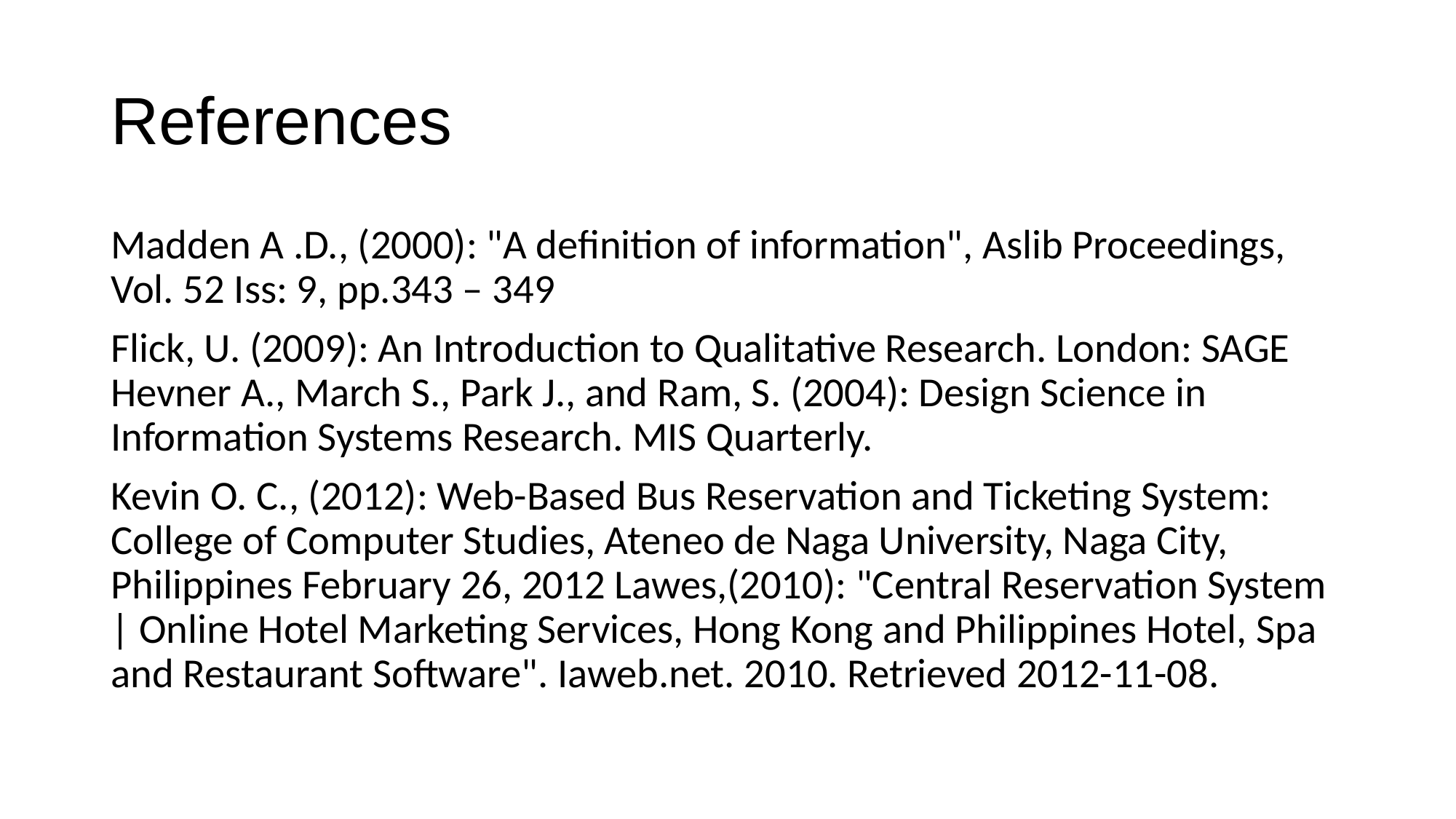

# References
Madden A .D., (2000): "A definition of information", Aslib Proceedings, Vol. 52 Iss: 9, pp.343 – 349
Flick, U. (2009): An Introduction to Qualitative Research. London: SAGE Hevner A., March S., Park J., and Ram, S. (2004): Design Science in Information Systems Research. MIS Quarterly.
Kevin O. C., (2012): Web-Based Bus Reservation and Ticketing System: College of Computer Studies, Ateneo de Naga University, Naga City, Philippines February 26, 2012 Lawes,(2010): "Central Reservation System | Online Hotel Marketing Services, Hong Kong and Philippines Hotel, Spa and Restaurant Software". Iaweb.net. 2010. Retrieved 2012-11-08.